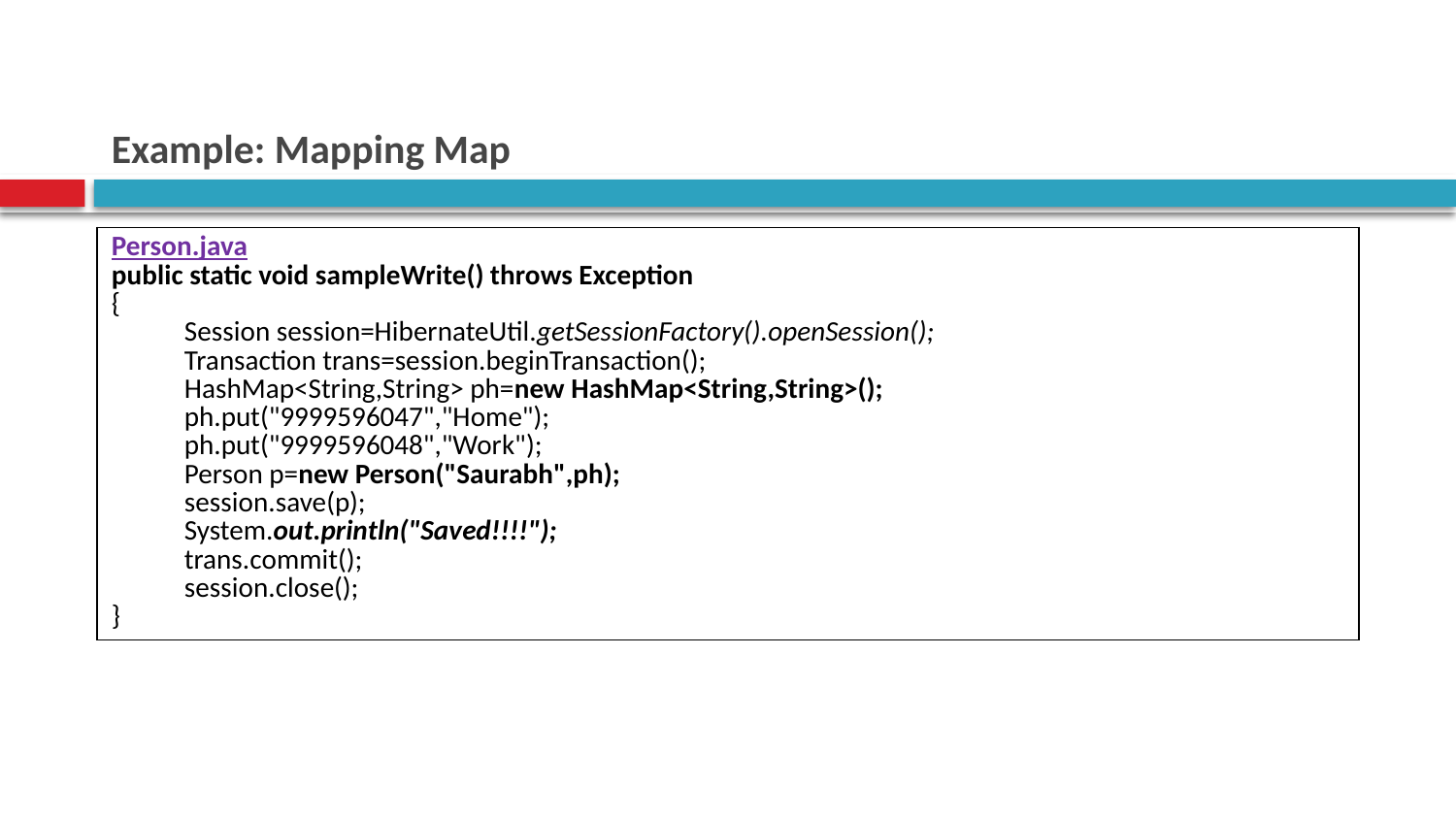

# Example: Mapping Map
| Person.java public static void sampleWrite() throws Exception { Session session=HibernateUtil.getSessionFactory().openSession(); Transaction trans=session.beginTransaction(); HashMap<String,String> ph=new HashMap<String,String>(); ph.put("9999596047","Home"); ph.put("9999596048","Work"); Person p=new Person("Saurabh",ph); session.save(p); System.out.println("Saved!!!!"); trans.commit(); session.close(); } |
| --- |